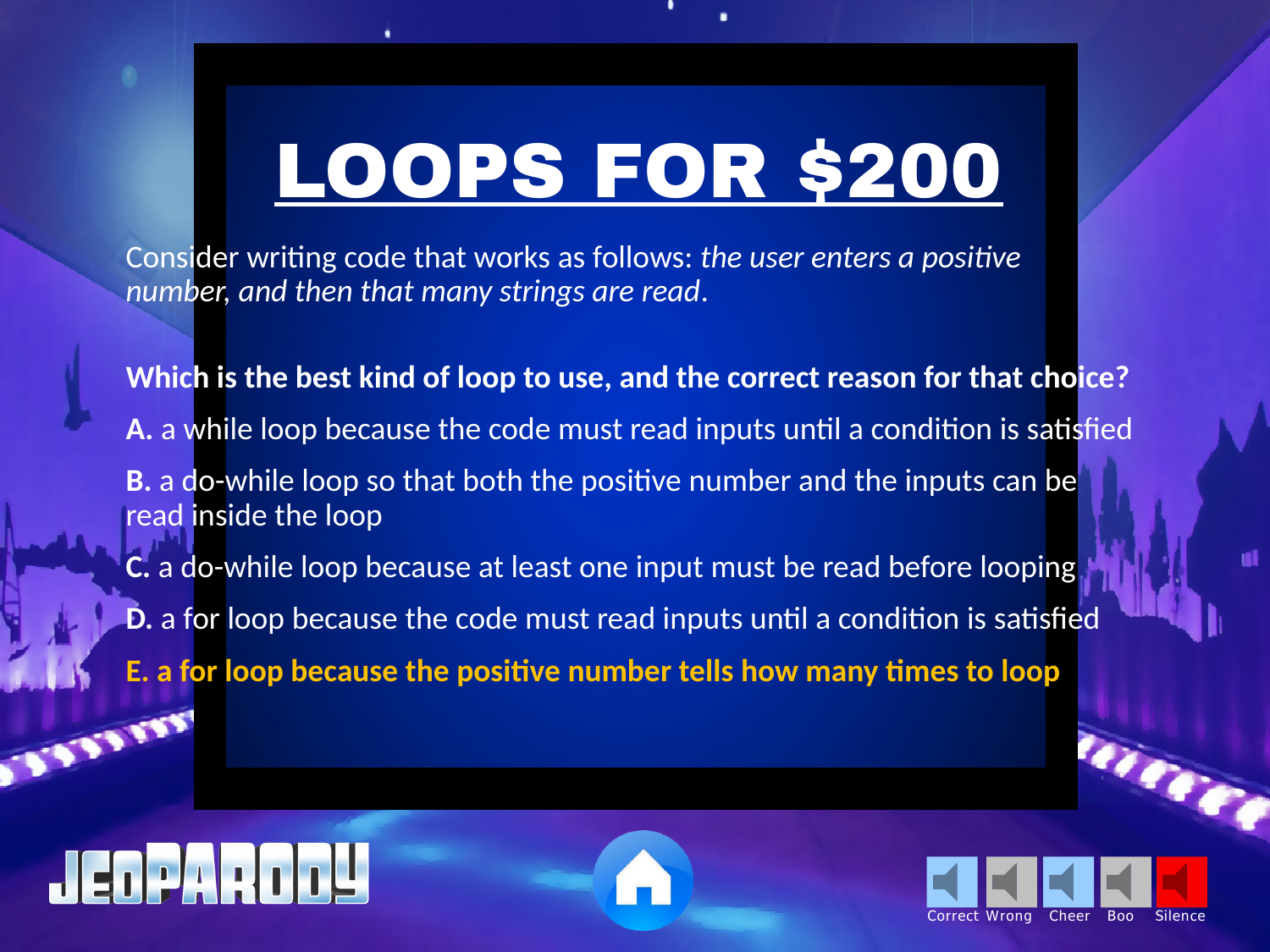

LOOPS FOR $200

Consider writing code that works as follows: the user enters a positive number, and then that many strings are read.

Which is the best kind of loop to use, and the correct reason for that choice?
A. a while loop because the code must read inputs until a condition is satisfied
B. a do-while loop so that both the positive number and the inputs can be read inside the loop
C. a do-while loop because at least one input must be read before looping
D. a for loop because the code must read inputs until a condition is satisfied
E. a for loop because the positive number tells how many times to loop